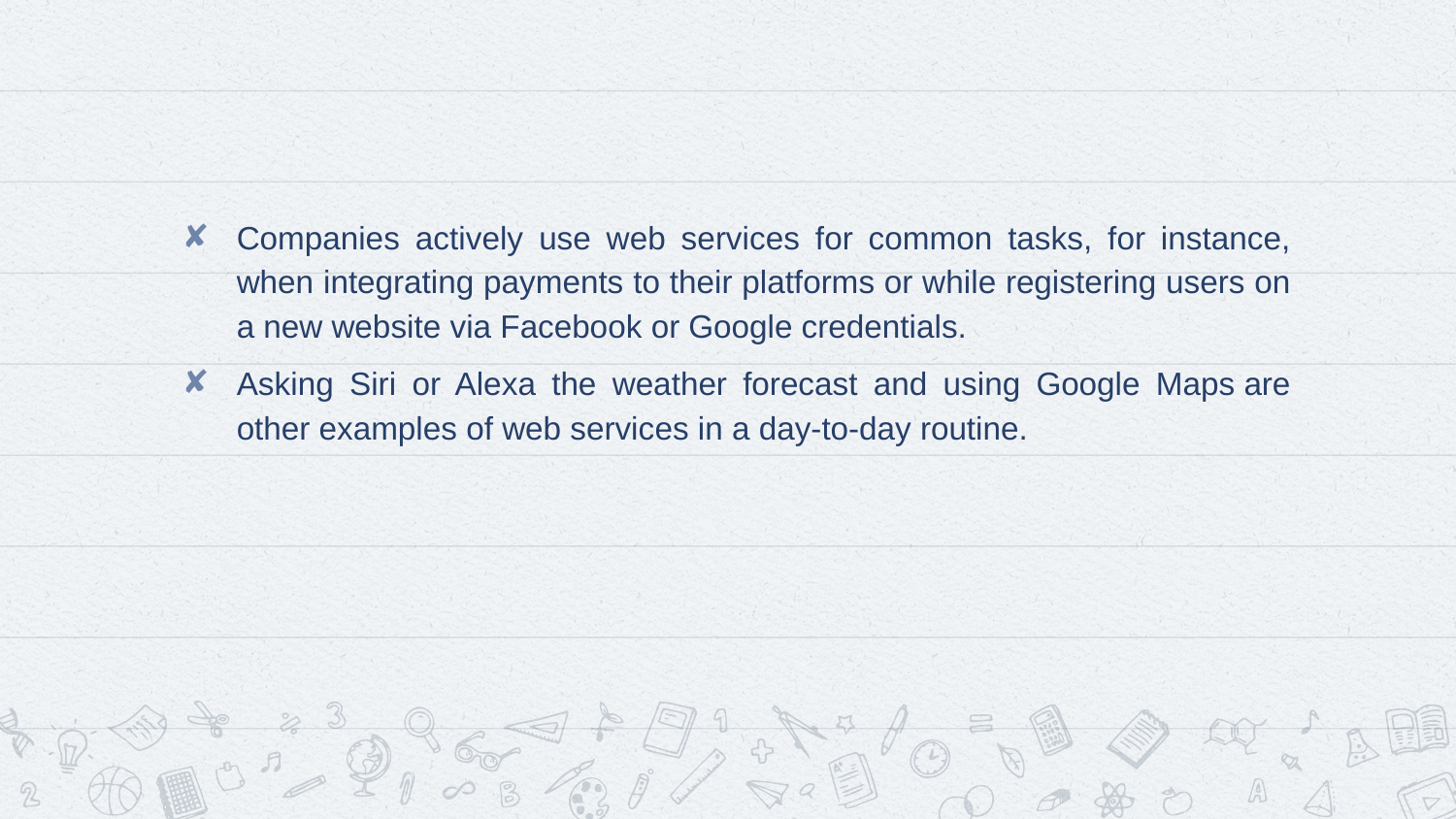

#
Companies actively use web services for common tasks, for instance, when integrating payments to their platforms or while registering users on a new website via Facebook or Google credentials.
Asking Siri or Alexa the weather forecast and using Google Maps are other examples of web services in a day-to-day routine.